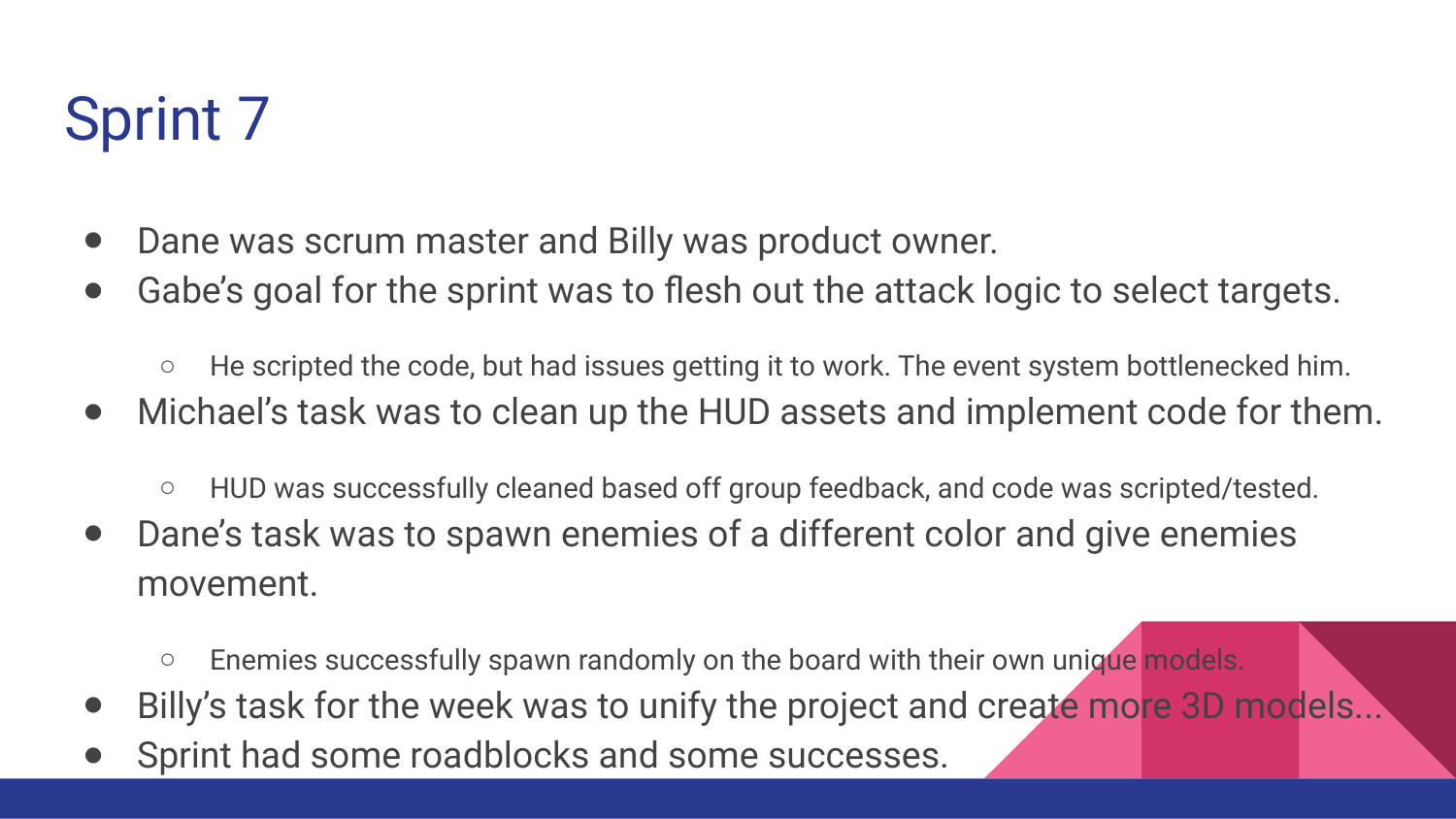

# Sprint 7
Dane was scrum master and Billy was product owner.
Gabe’s goal for the sprint was to flesh out the attack logic to select targets.
He scripted the code, but had issues getting it to work. The event system bottlenecked him.
Michael’s task was to clean up the HUD assets and implement code for them.
HUD was successfully cleaned based off group feedback, and code was scripted/tested.
Dane’s task was to spawn enemies of a different color and give enemies movement.
Enemies successfully spawn randomly on the board with their own unique models.
Billy’s task for the week was to unify the project and create more 3D models...
Sprint had some roadblocks and some successes.